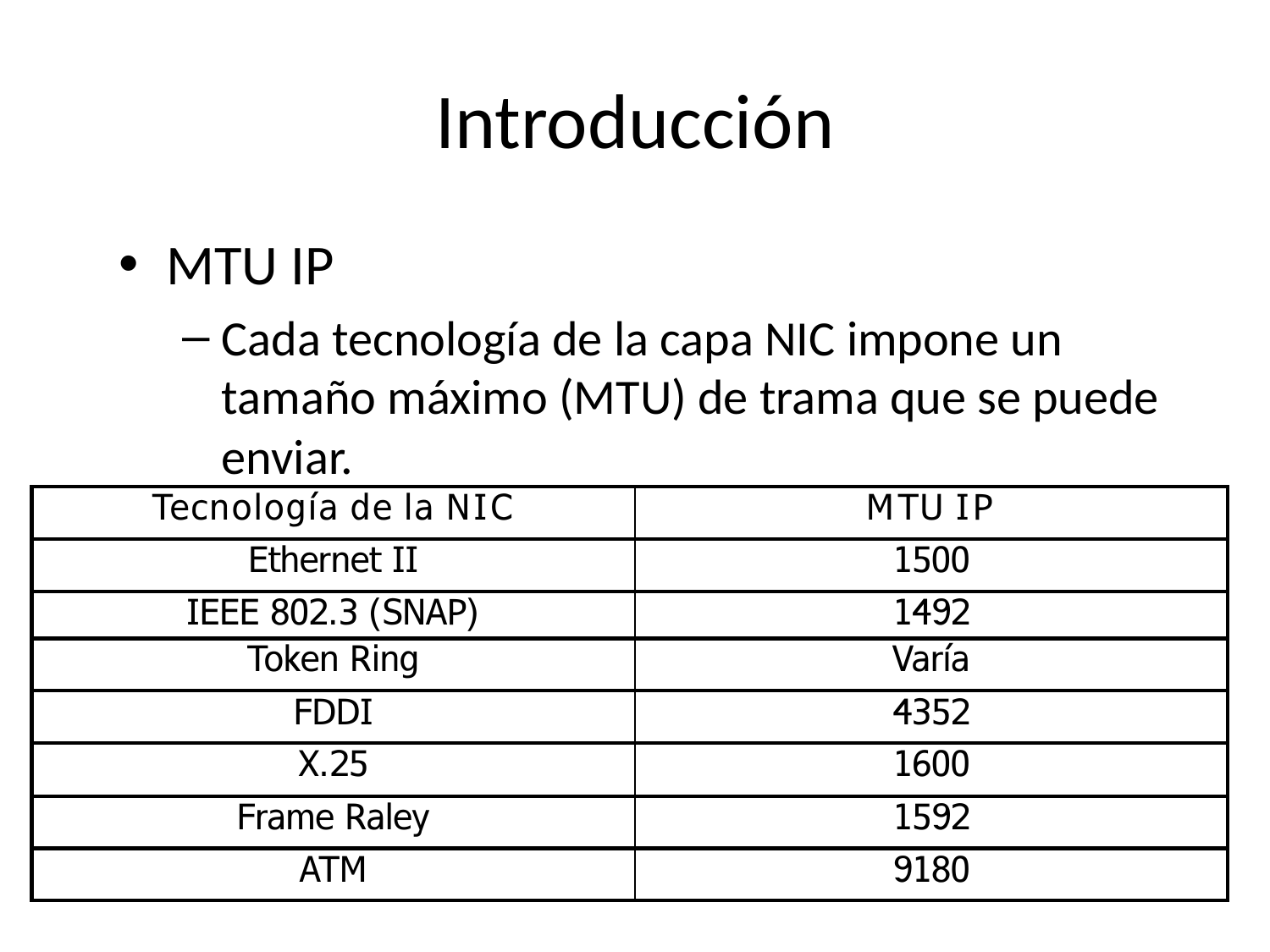

# Introducción
MTU IP
Cada tecnología de la capa NIC impone un tamaño máximo (MTU) de trama que se puede enviar.
| Tecnología de la NIC | MTU IP |
| --- | --- |
| Ethernet II | 1500 |
| IEEE 802.3 (SNAP) | 1492 |
| Token Ring | Varía |
| FDDI | 4352 |
| X.25 | 1600 |
| Frame Raley | 1592 |
| ATM | 9180 |